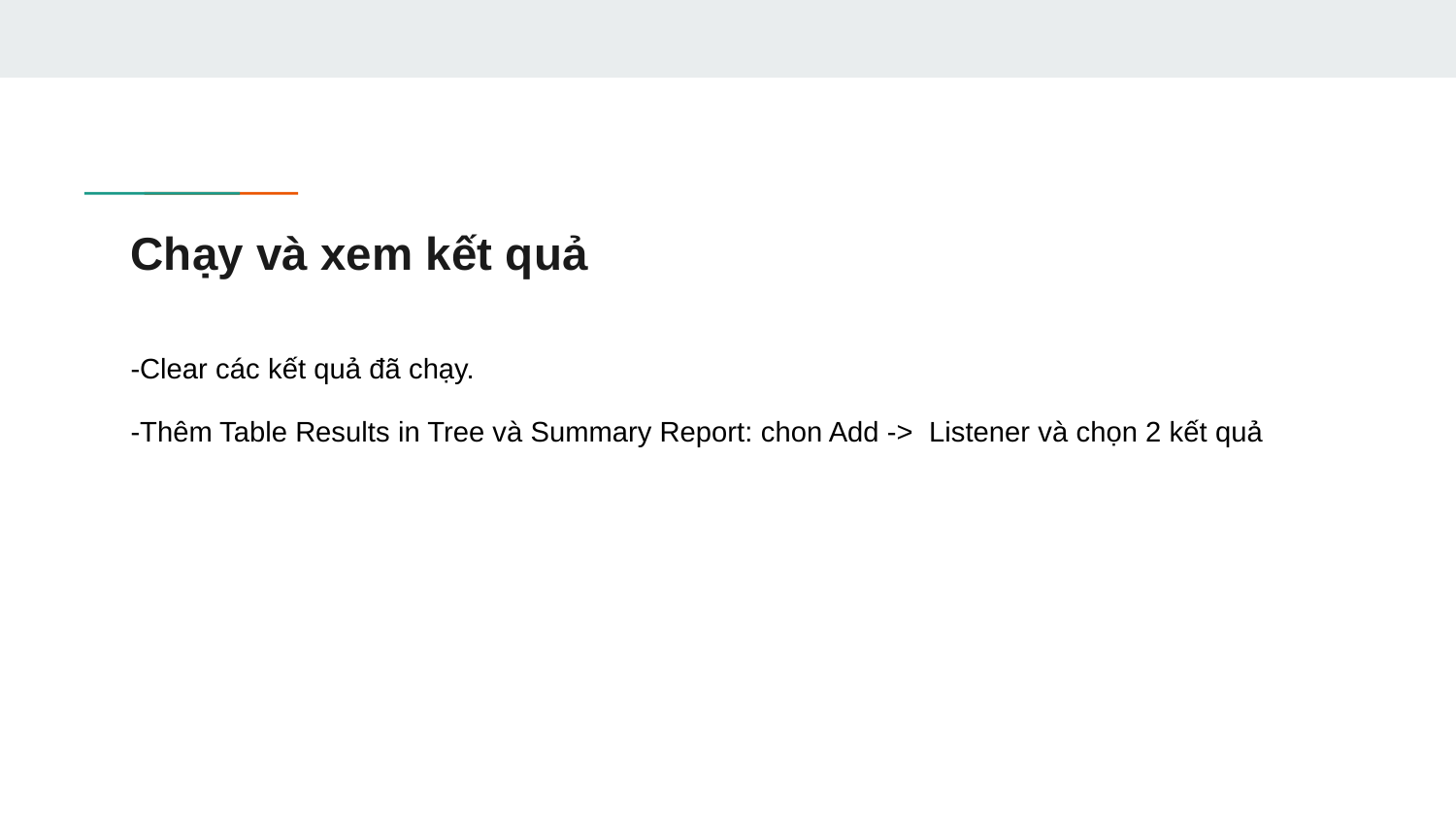

# Chạy và xem kết quả
-Clear các kết quả đã chạy.
-Thêm Table Results in Tree và Summary Report: chon Add ->  Listener và chọn 2 kết quả